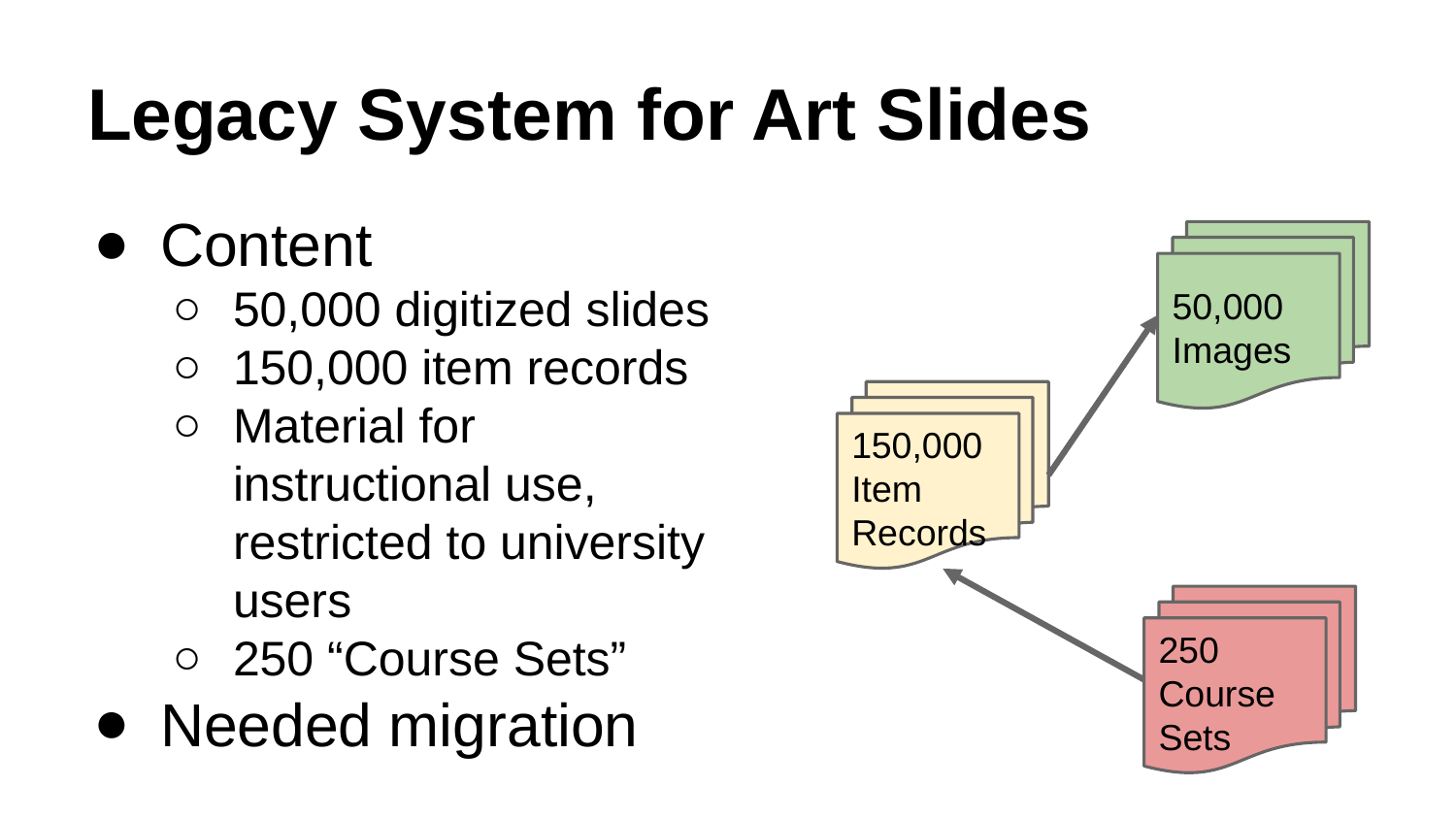

# Legacy System for Art Slides
Content
50,000 digitized slides
150,000 item records
Material for instructional use, restricted to university users
250 “Course Sets”
Needed migration
50,000
Images
150,000
Item Records
250 Course Sets